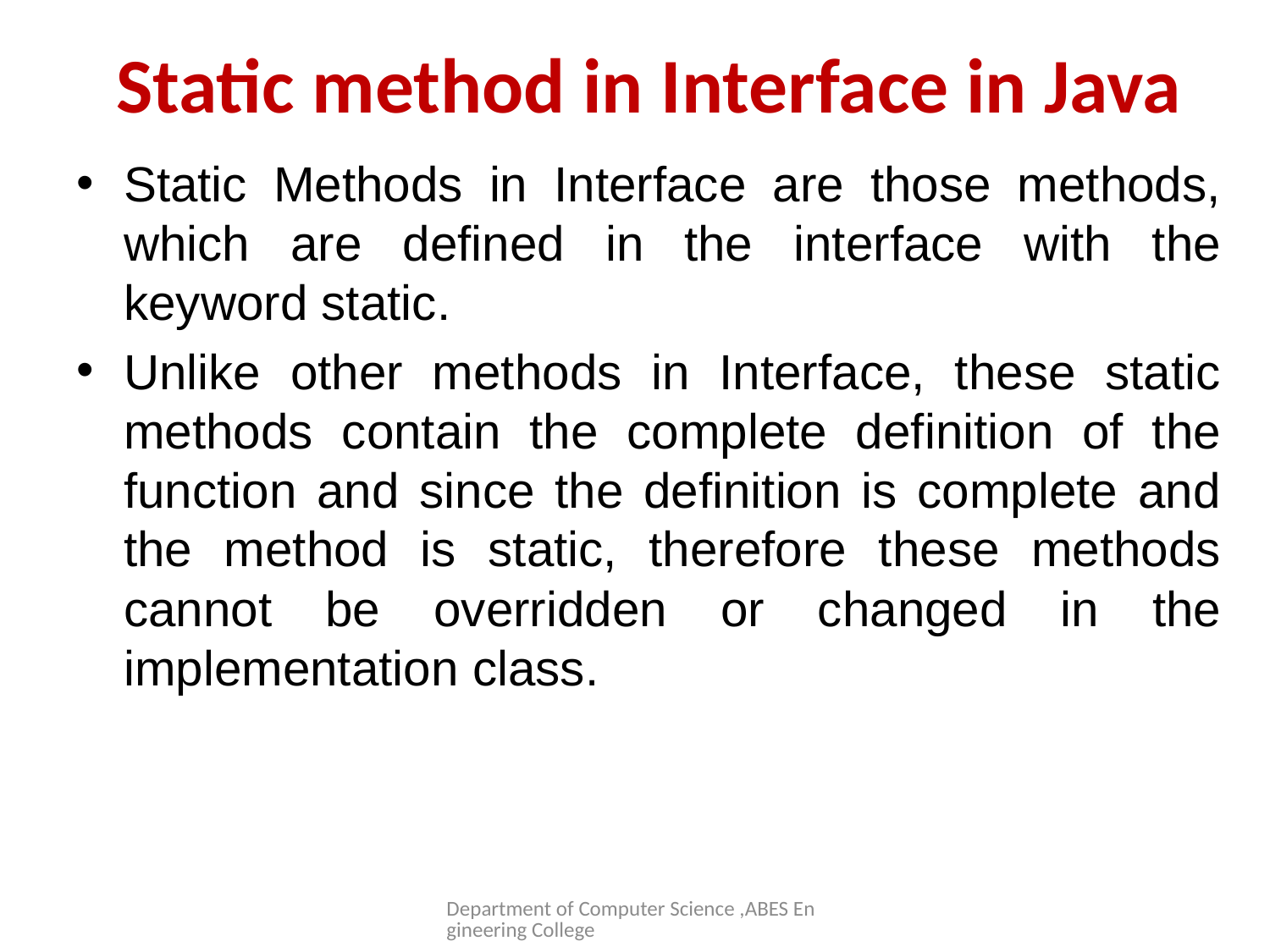

# Static method in Interface in Java
Static Methods in Interface are those methods, which are defined in the interface with the keyword static.
Unlike other methods in Interface, these static methods contain the complete definition of the function and since the definition is complete and the method is static, therefore these methods cannot be overridden or changed in the implementation class.
Department of Computer Science ,ABES Engineering College